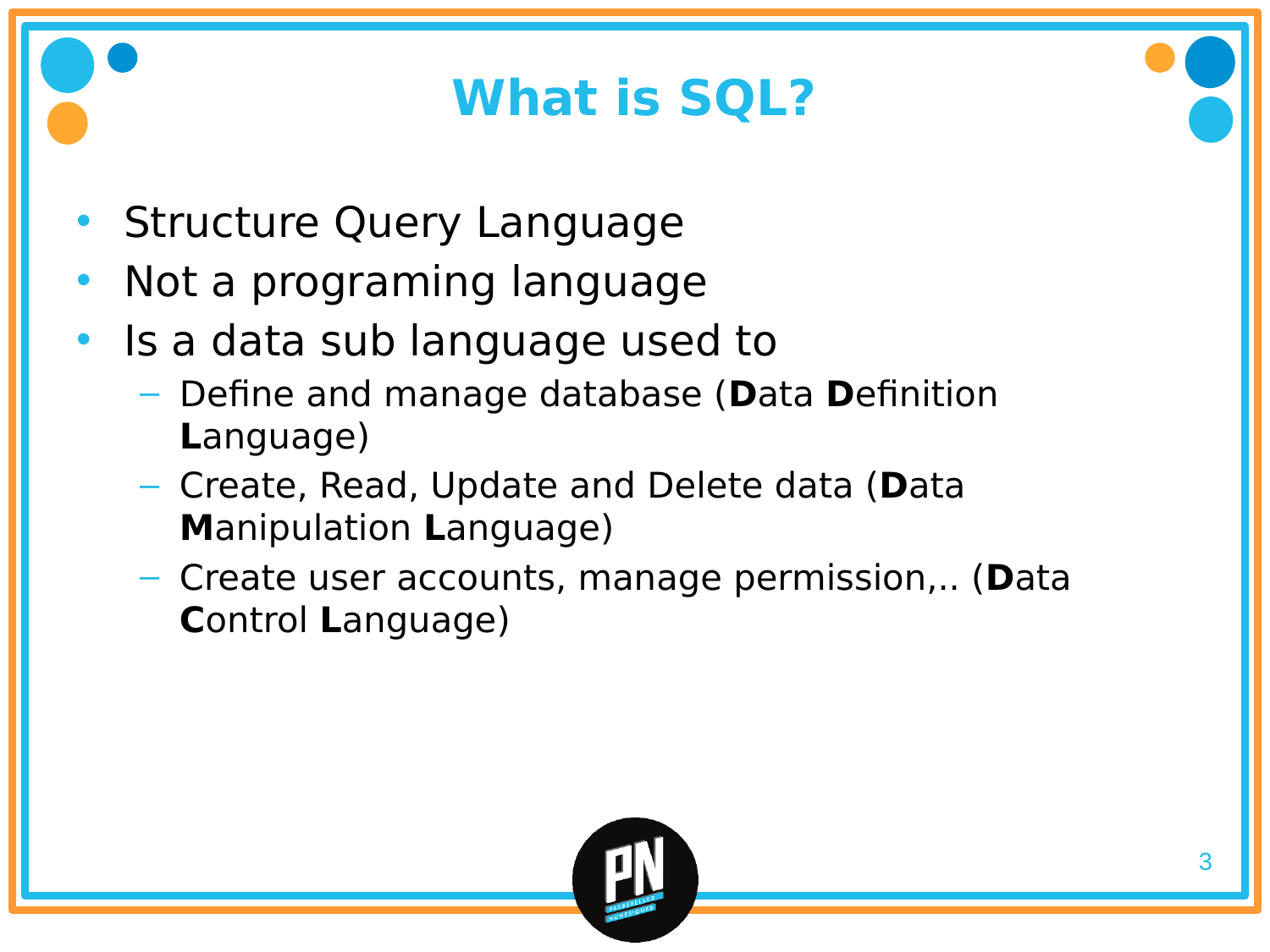

# What is SQL?
Structure Query Language
Not a programing language
Is a data sub language used to
Define and manage database (Data Definition Language)
Create, Read, Update and Delete data (Data Manipulation Language)
Create user accounts, manage permission,.. (Data Control Language)